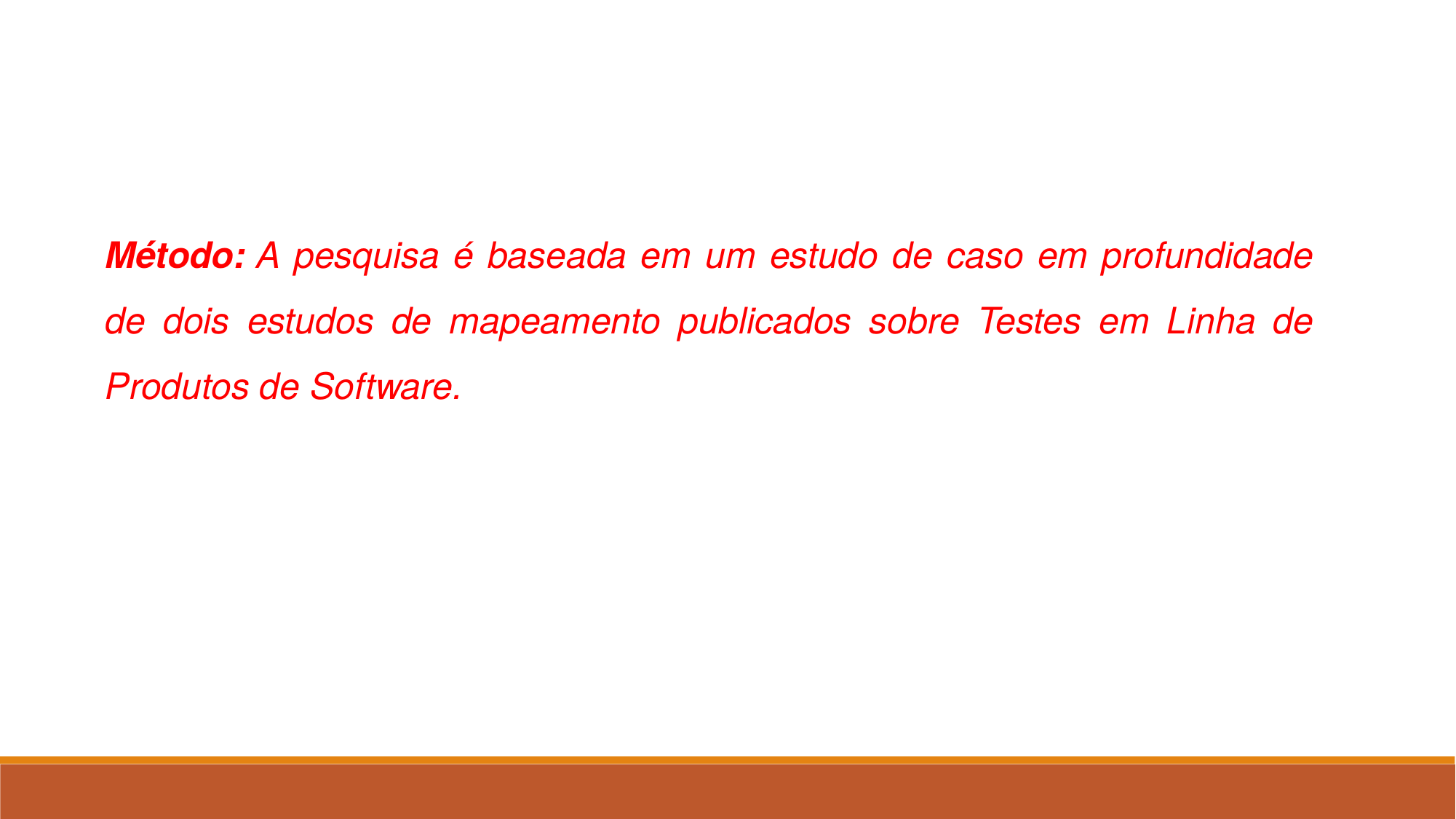

Método: A pesquisa é baseada em um estudo de caso em profundidade de dois estudos de mapeamento publicados sobre Testes em Linha de Produtos de Software.